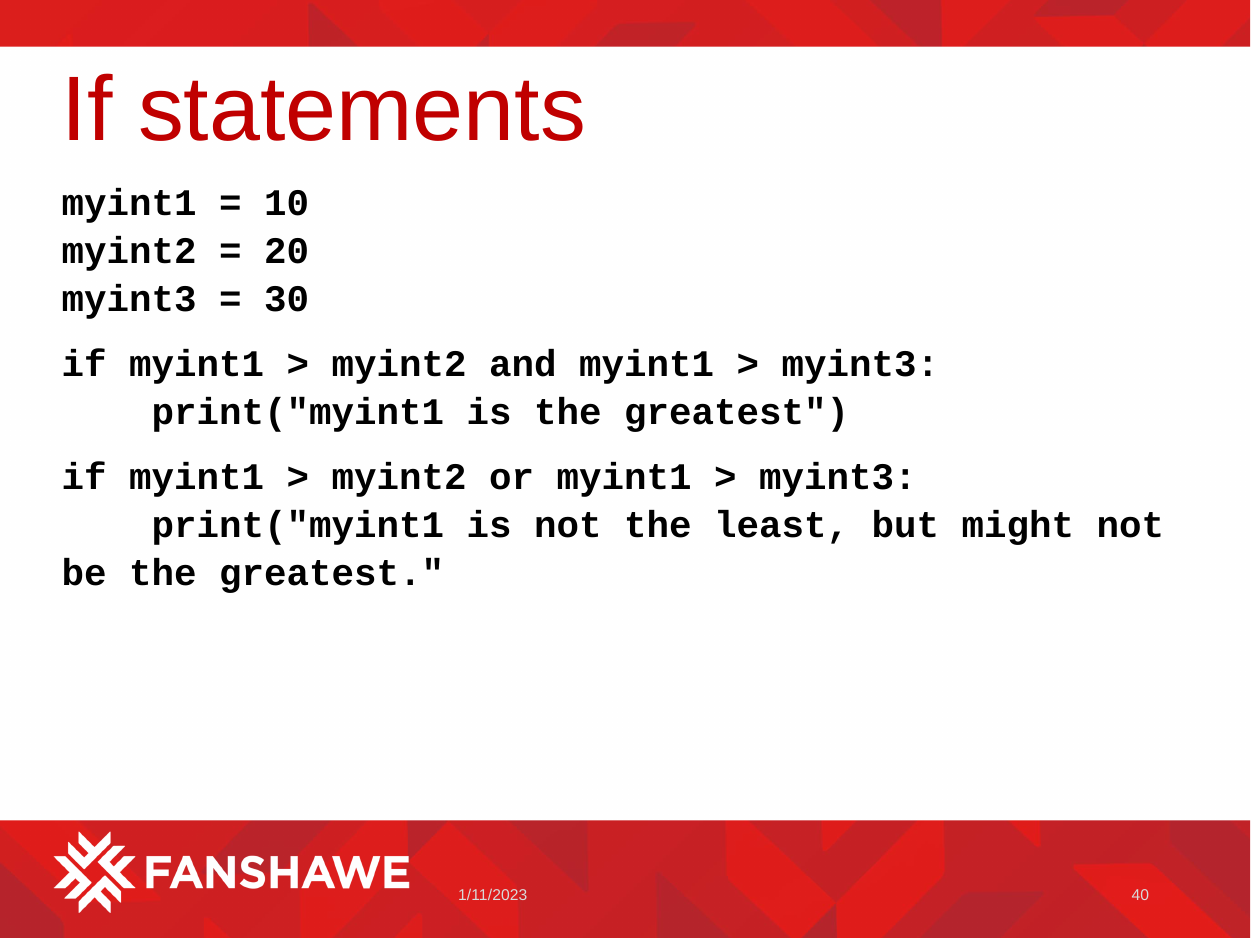

# If statements
myint1 = 10
myint2 = 20
myint3 = 30
if myint1 > myint2 and myint1 > myint3:
    print("myint1 is the greatest")
if myint1 > myint2 or myint1 > myint3:
    print("myint1 is not the least, but might not be the greatest."
1/11/2023
40